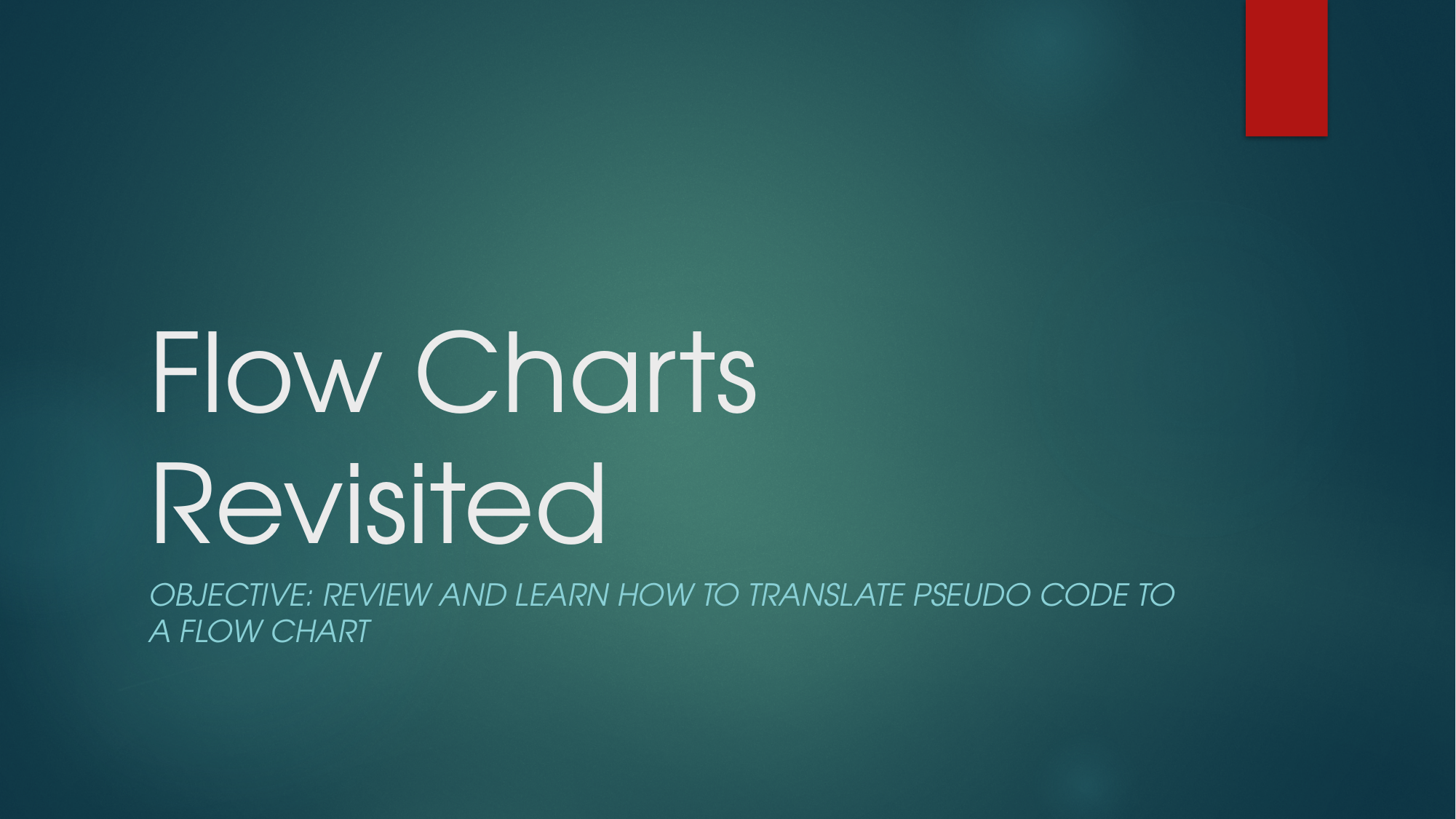

# Flow Charts Revisited
Objective: review and Learn how to translate Pseudo code to a flow Chart